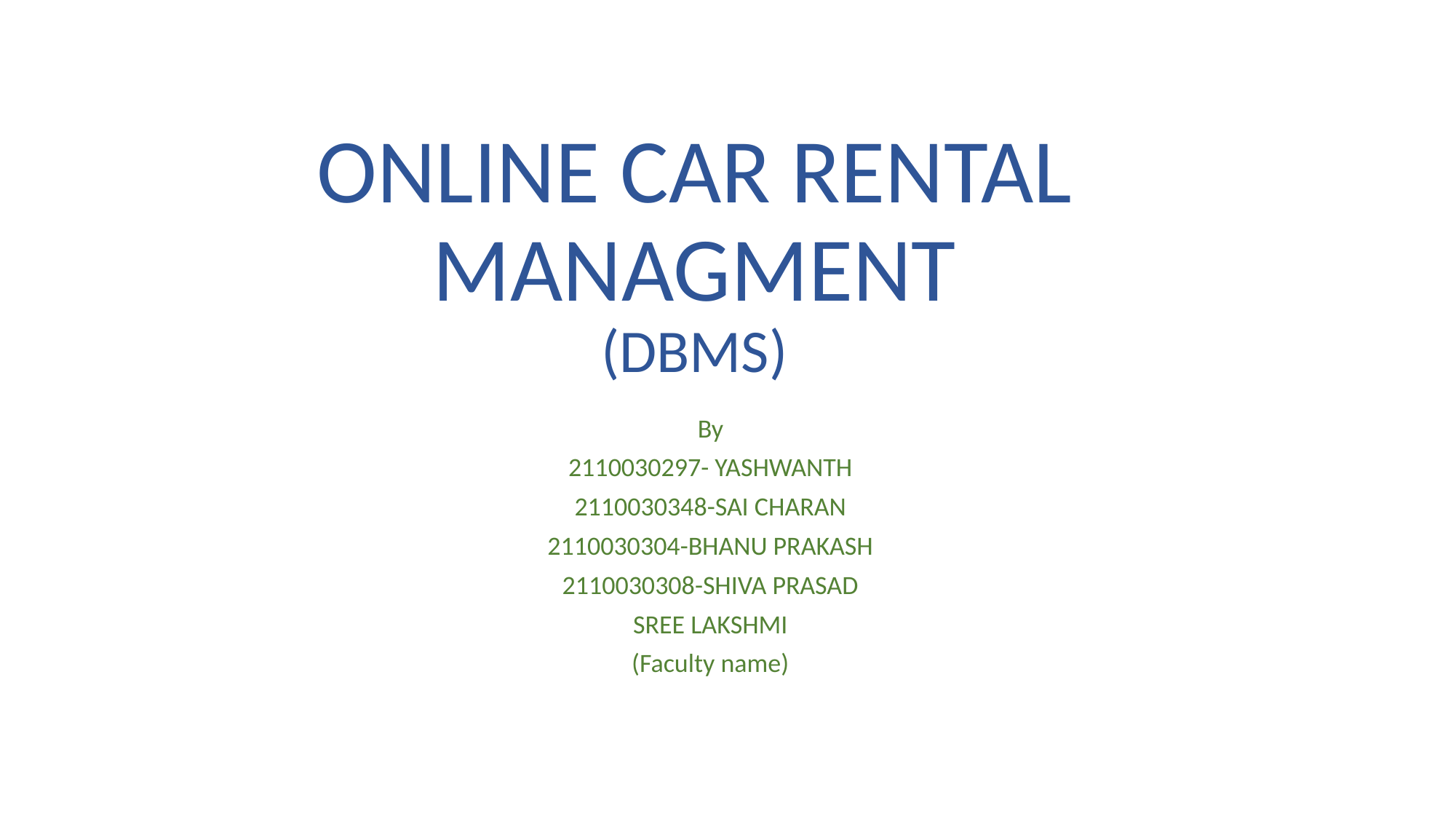

# ONLINE CAR RENTAL MANAGMENT (DBMS)
By
2110030297- YASHWANTH
2110030348-SAI CHARAN
2110030304-BHANU PRAKASH
2110030308-SHIVA PRASAD
SREE LAKSHMI
(Faculty name)